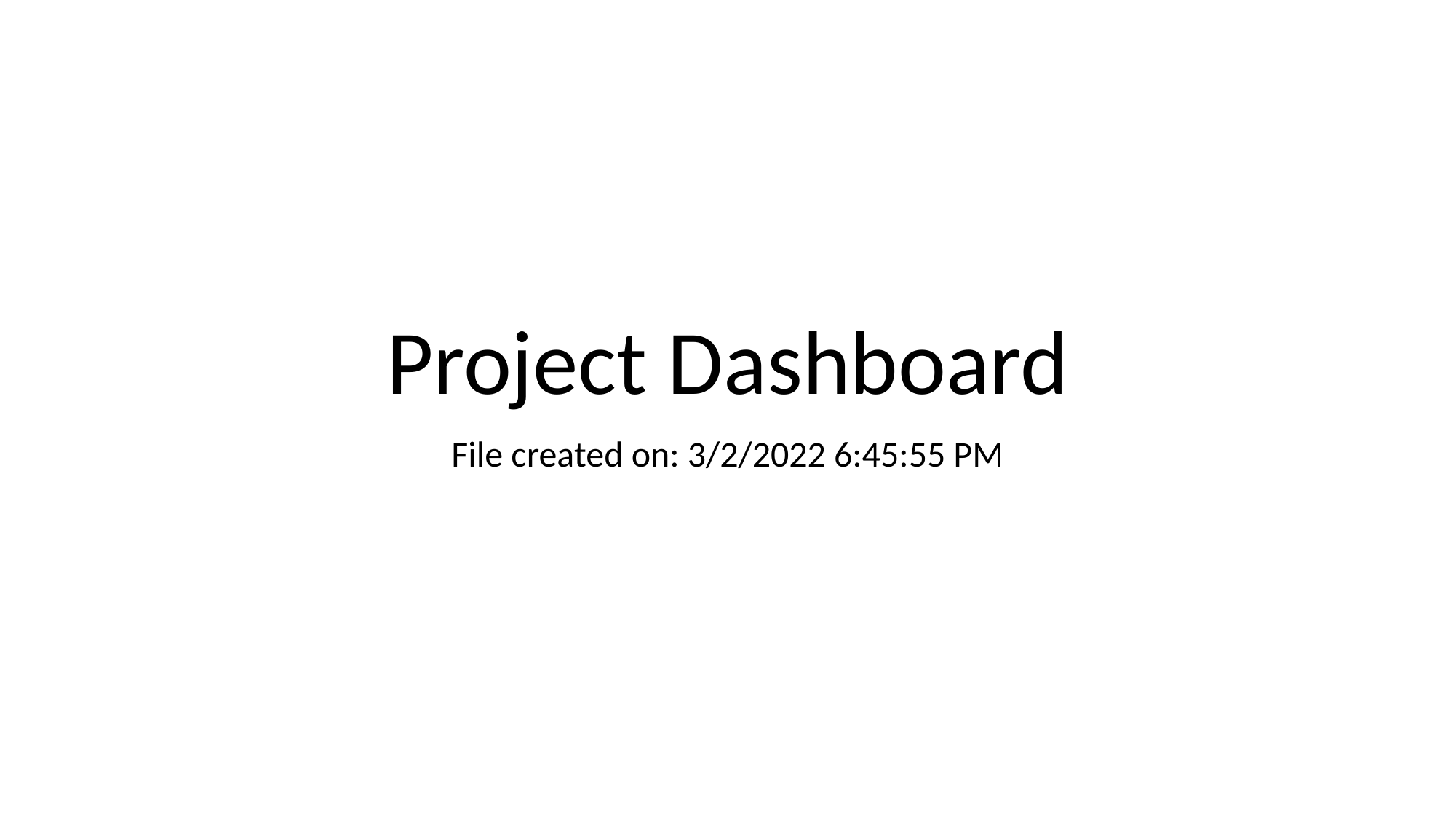

# Project Dashboard
File created on: 3/2/2022 6:45:55 PM